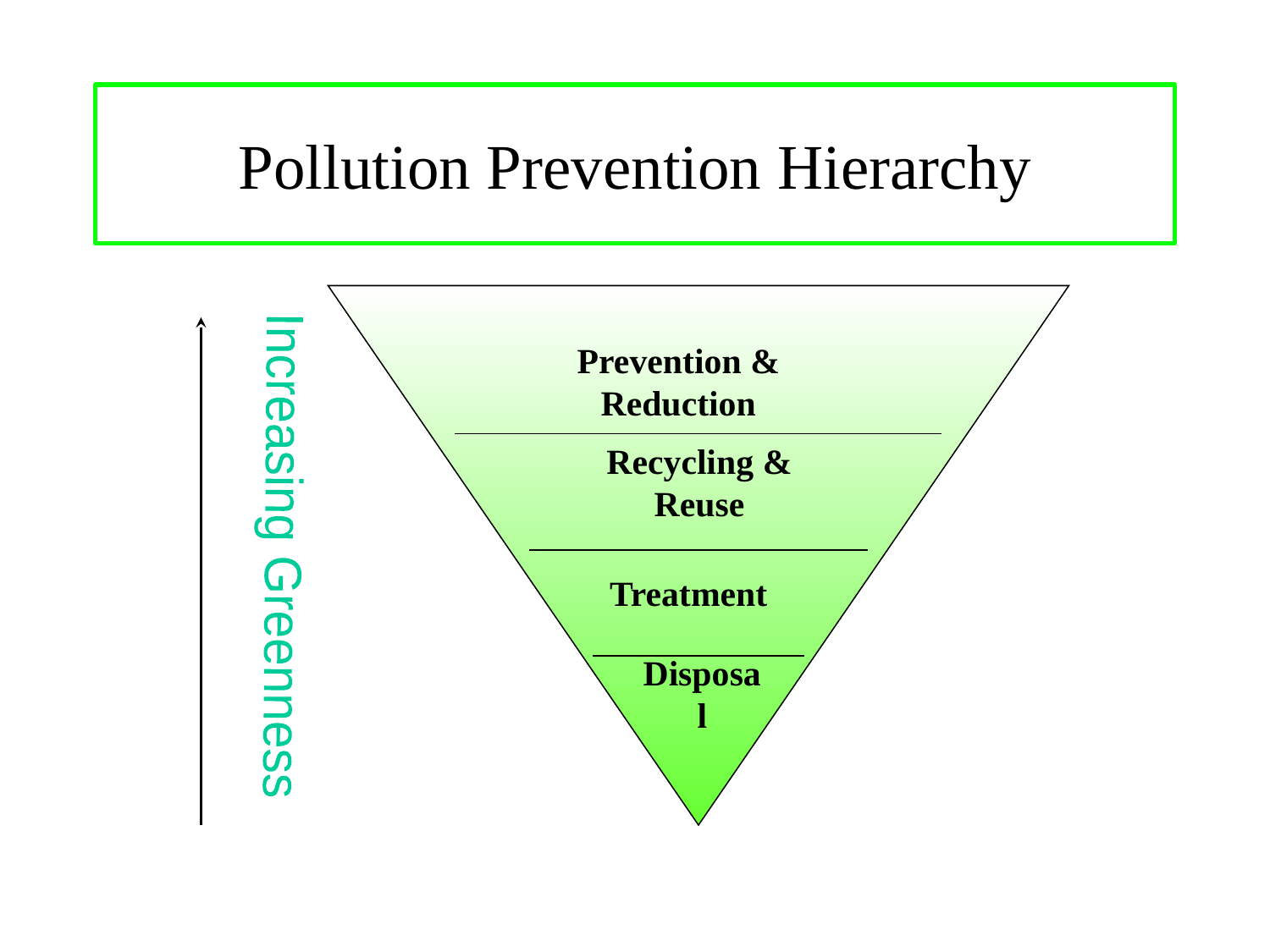

# Pollution Prevention Hierarchy

Prevention & Reduction
Recycling & Reuse
Increasing Greenness
Treatment
Disposal